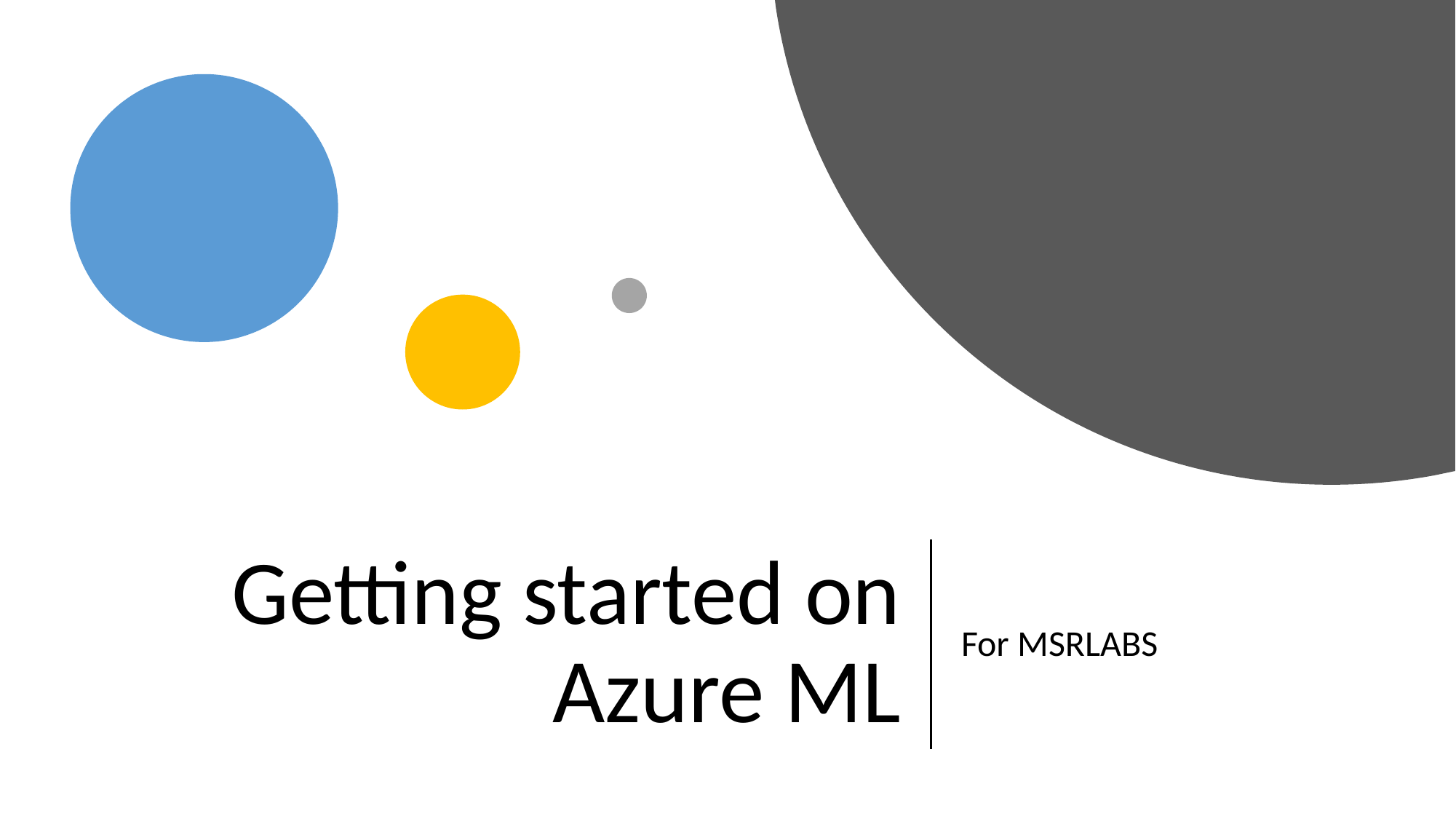

# Getting started on Azure ML
For MSRLABS